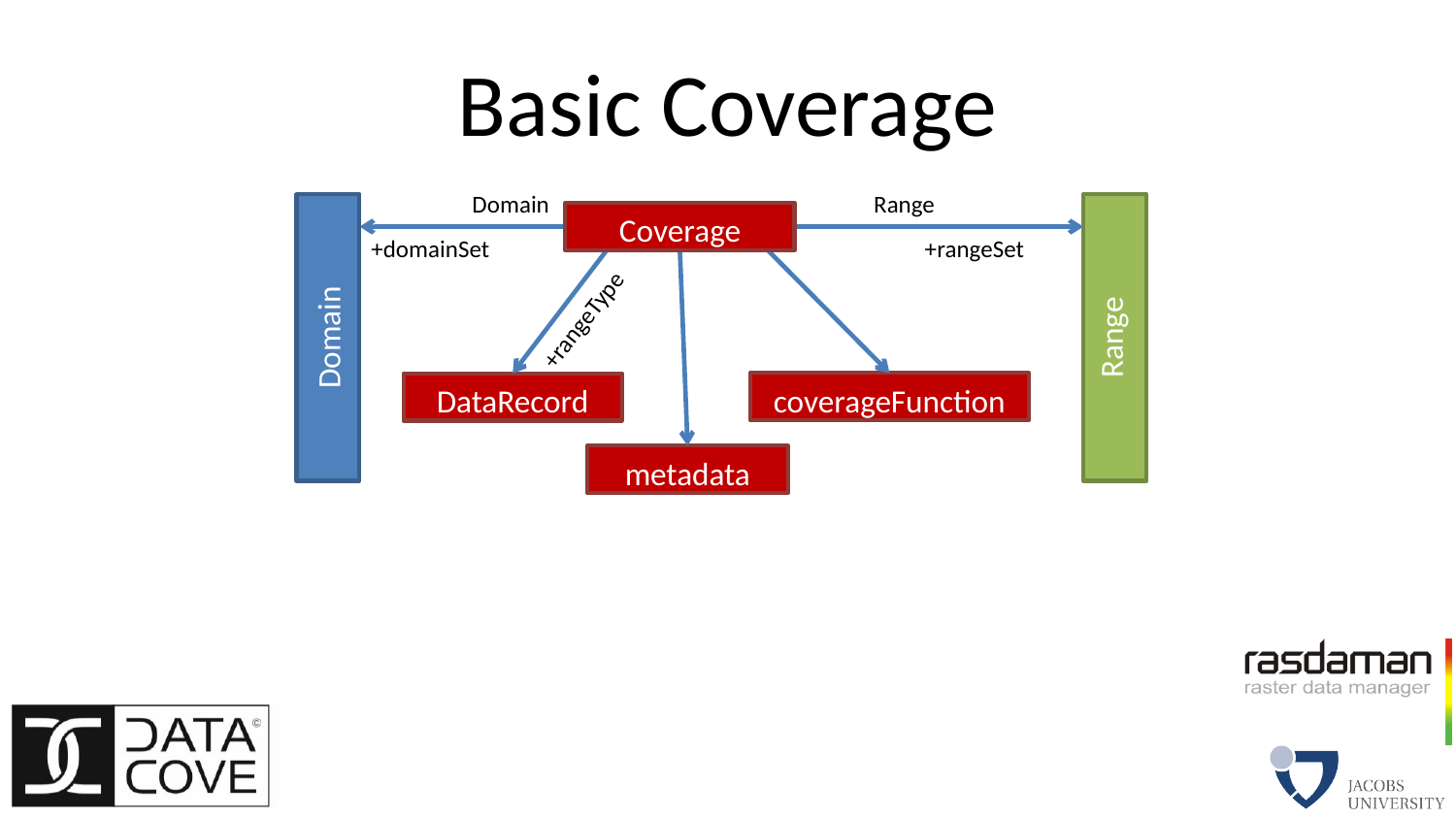

# Basic Coverage
Domain
Range
Domain
Range
Coverage
+domainSet
+rangeSet
+rangeType
coverageFunction
DataRecord
metadata